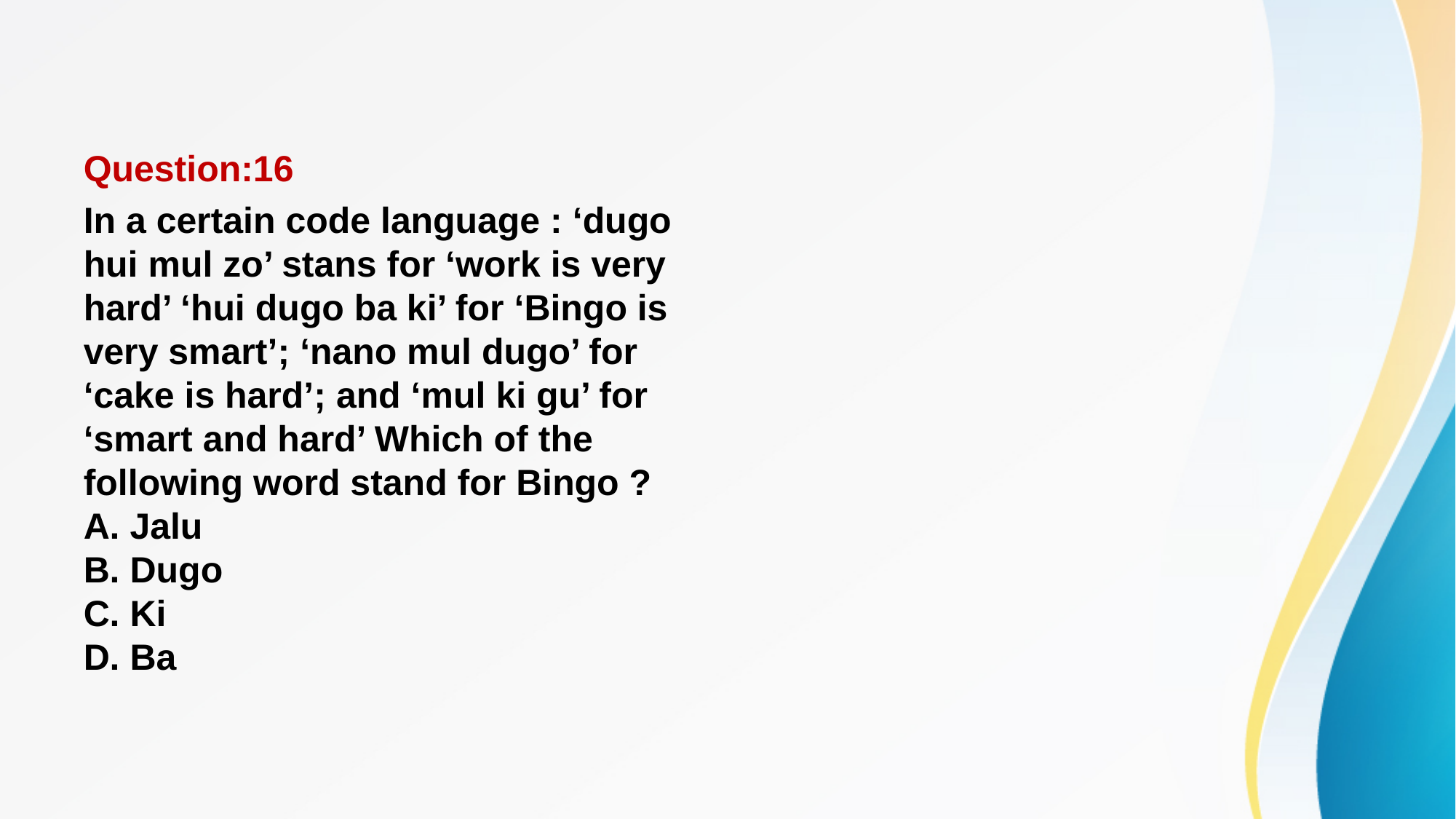

#
Question:16
In a certain code language : ‘dugo hui mul zo’ stans for ‘work is very hard’ ‘hui dugo ba ki’ for ‘Bingo is very smart’; ‘nano mul dugo’ for ‘cake is hard’; and ‘mul ki gu’ for ‘smart and hard’ Which of the following word stand for Bingo ?
A. Jalu 
B. Dugo 
C. Ki 
D. Ba